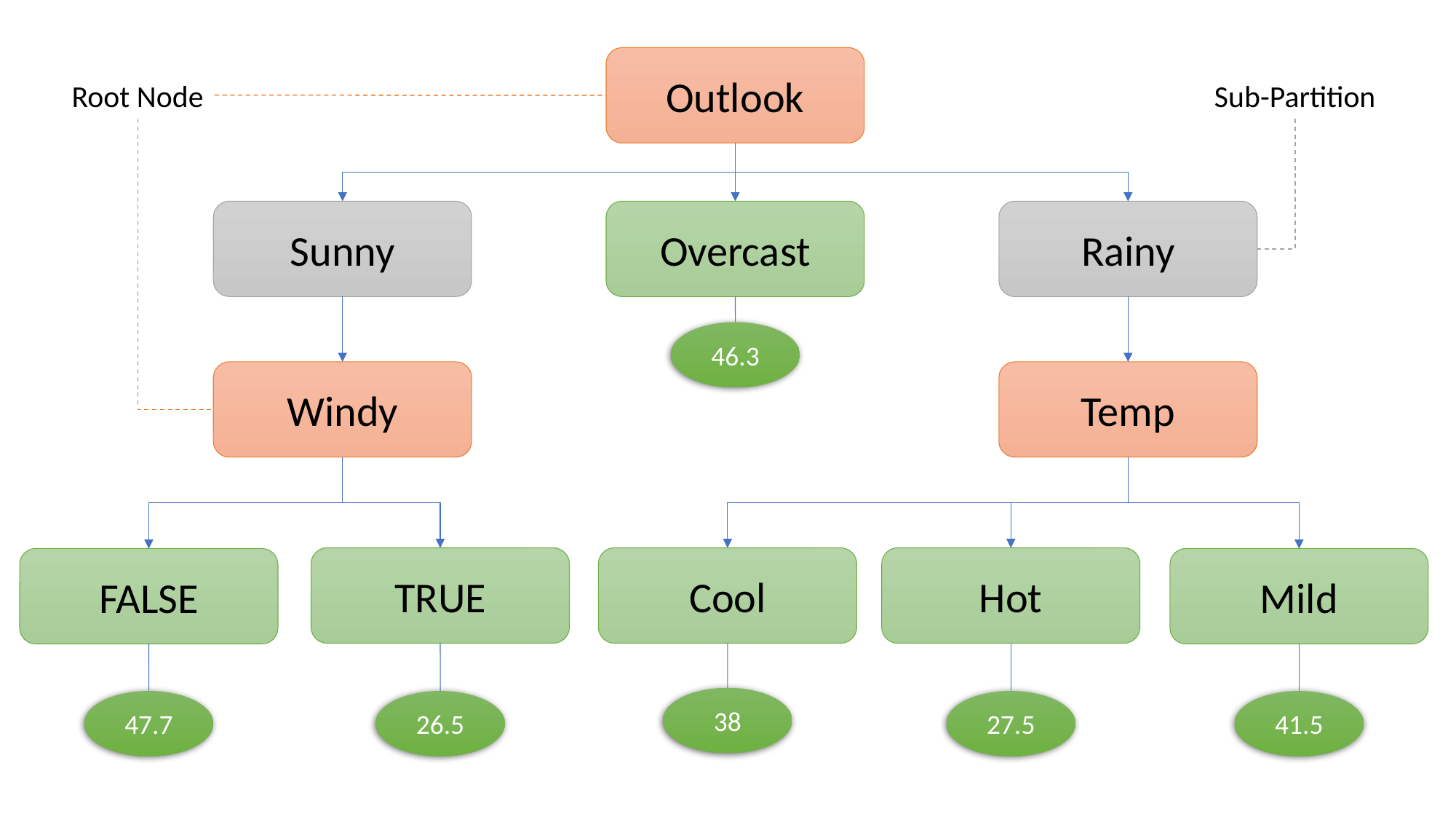

Outlook
Sub-Partition
Root Node
Sunny
Overcast
Rainy
46.3
Windy
Temp
TRUE
Cool
Hot
FALSE
Mild
38
47.7
26.5
27.5
41.5